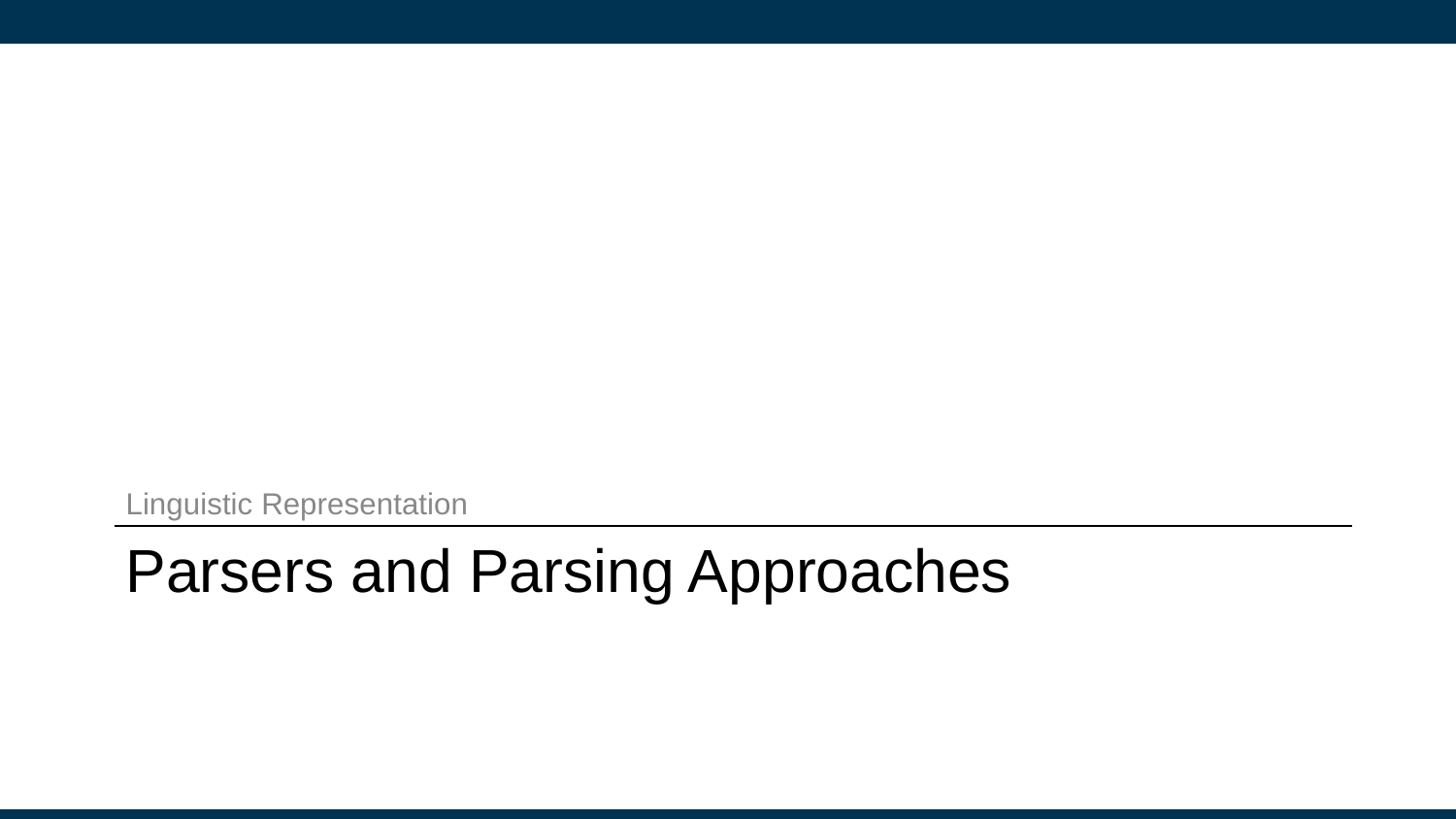

Linguistic Representation
# Parsers and Parsing Approaches